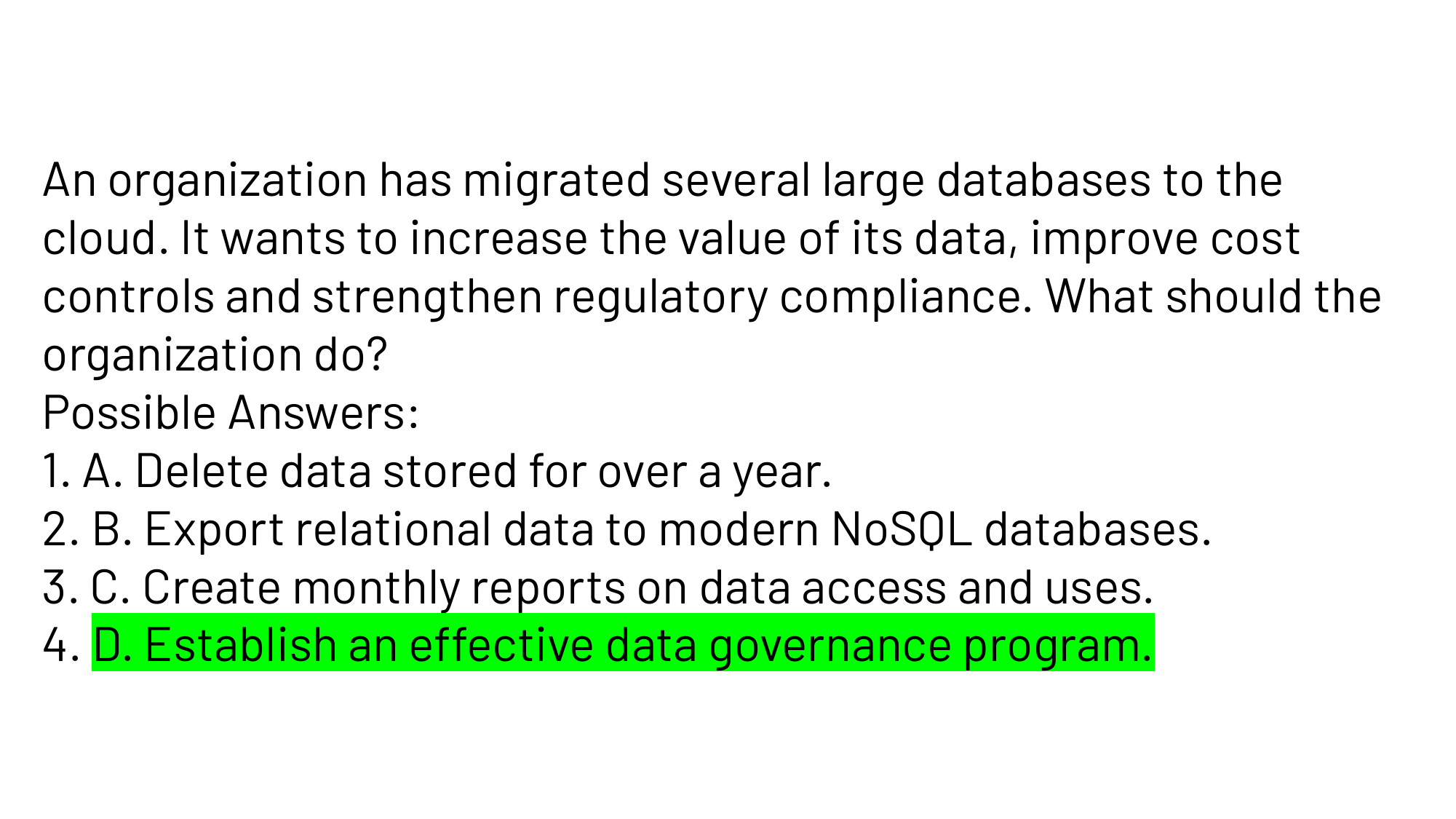

An organization has migrated several large databases to the cloud. It wants to increase the value of its data, improve cost controls and strengthen regulatory compliance. What should the organization do?
Possible Answers:
1. A. Delete data stored for over a year.
2. B. Export relational data to modern NoSQL databases.
3. C. Create monthly reports on data access and uses.
4. D. Establish an effective data governance program.